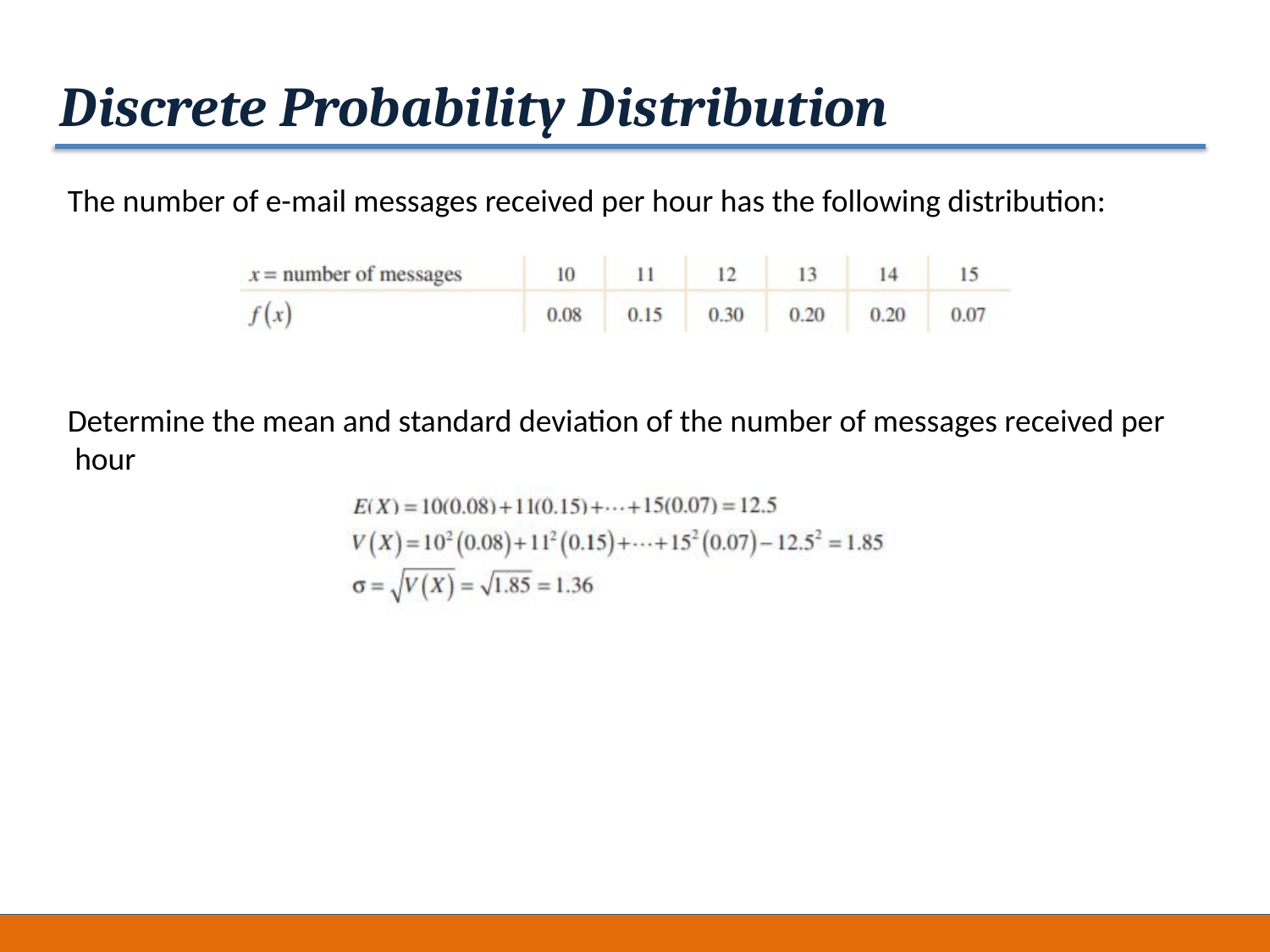

# Discrete Probability Distribution

The number of e-mail messages received per hour has the following distribution:

Determine the mean and standard deviation of the number of messages received per  hour